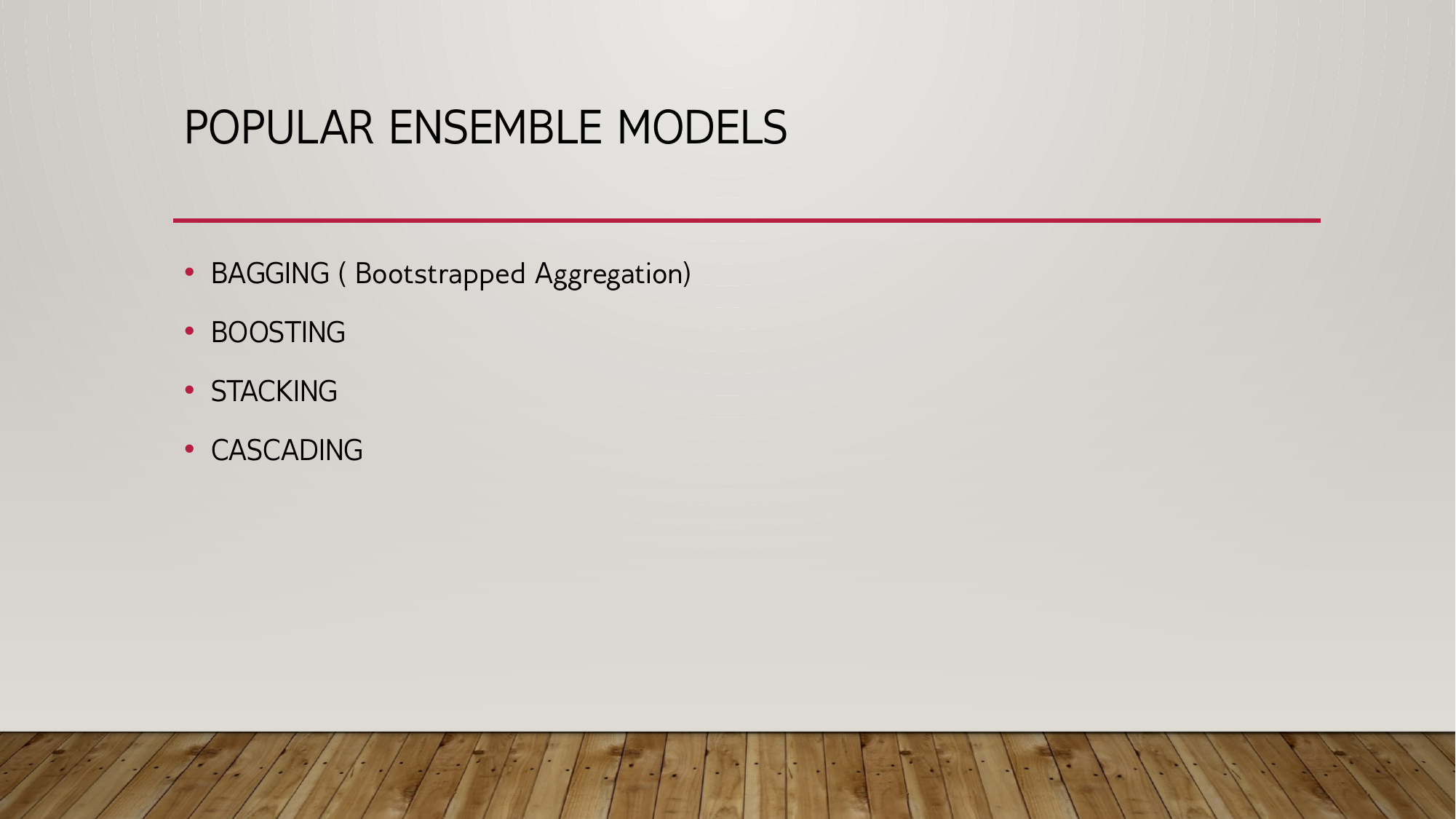

# Popular ensemble Models
BAGGING ( Bootstrapped Aggregation)
BOOSTING
STACKING
CASCADING